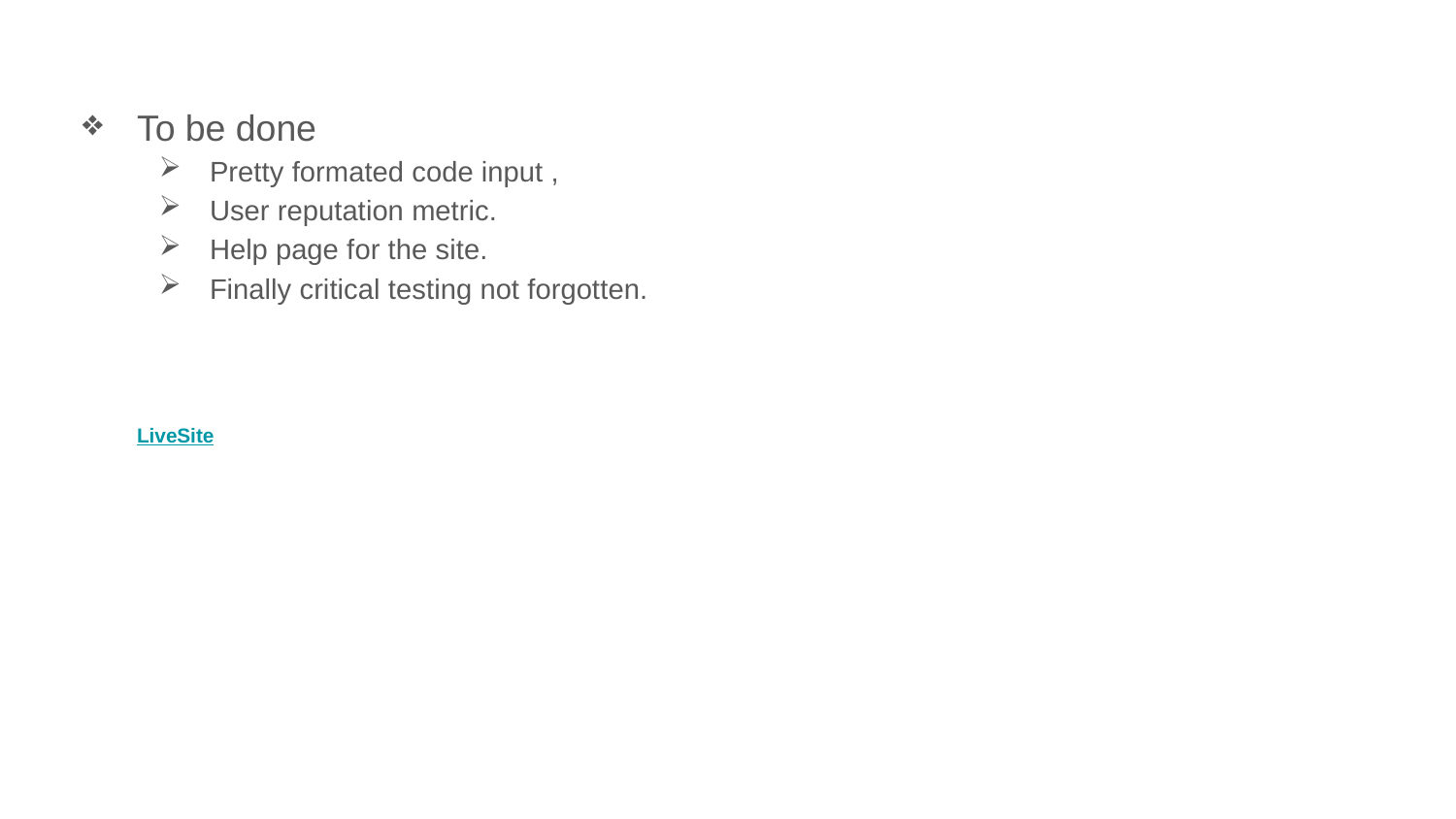

To be done
Pretty formated code input ,
User reputation metric.
Help page for the site.
Finally critical testing not forgotten.

LiveSite